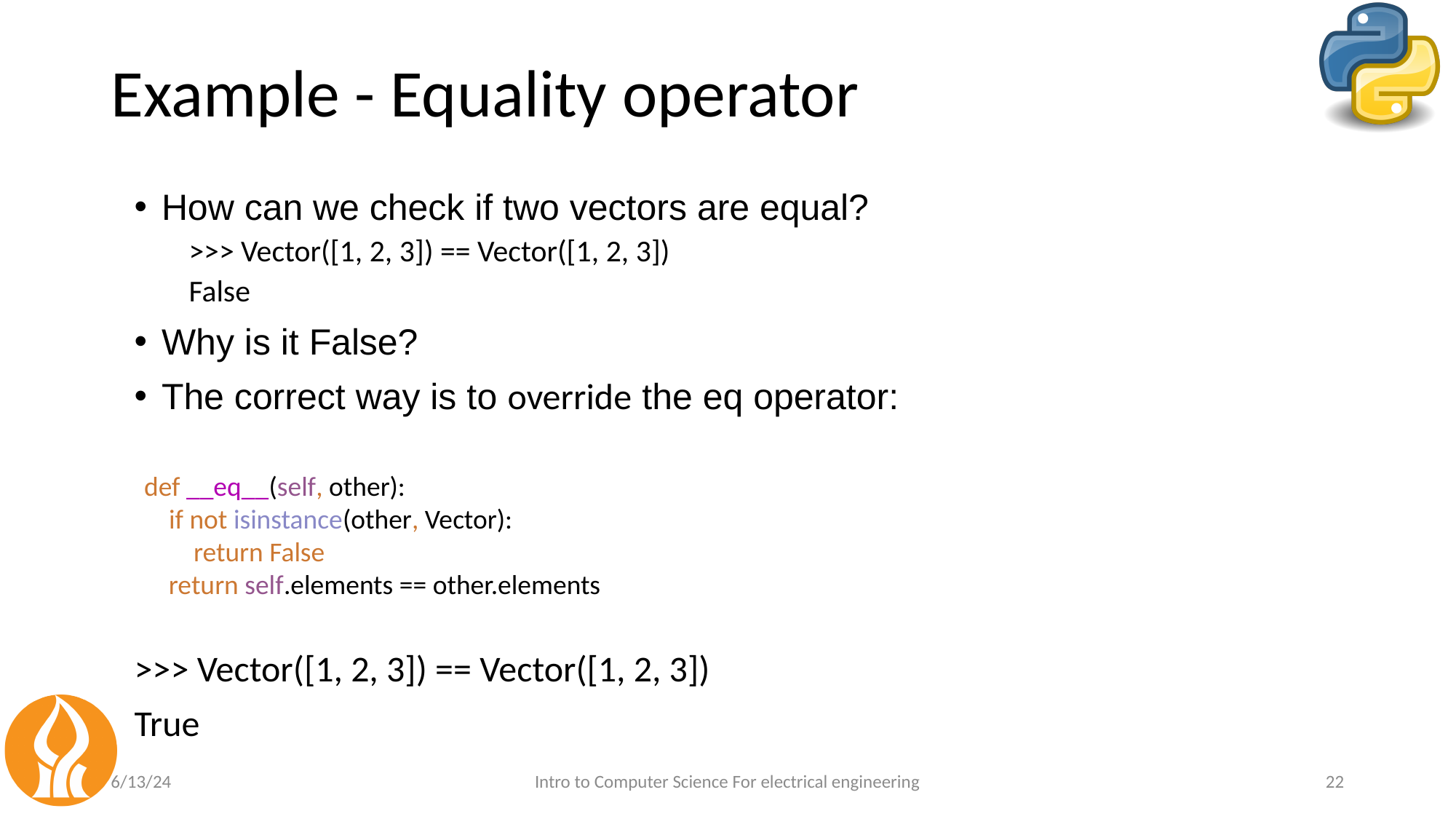

# Example - Equality operator
How can we check if two vectors are equal?
>>> Vector([1, 2, 3]) == Vector([1, 2, 3])
False
Why is it False?
The correct way is to override the eq operator:

>>> Vector([1, 2, 3]) == Vector([1, 2, 3])
True

def __eq__(self, other):
    if not isinstance(other, Vector):
        return False
    return self.elements == other.elements
6/13/24
Intro to Computer Science For electrical engineering
22